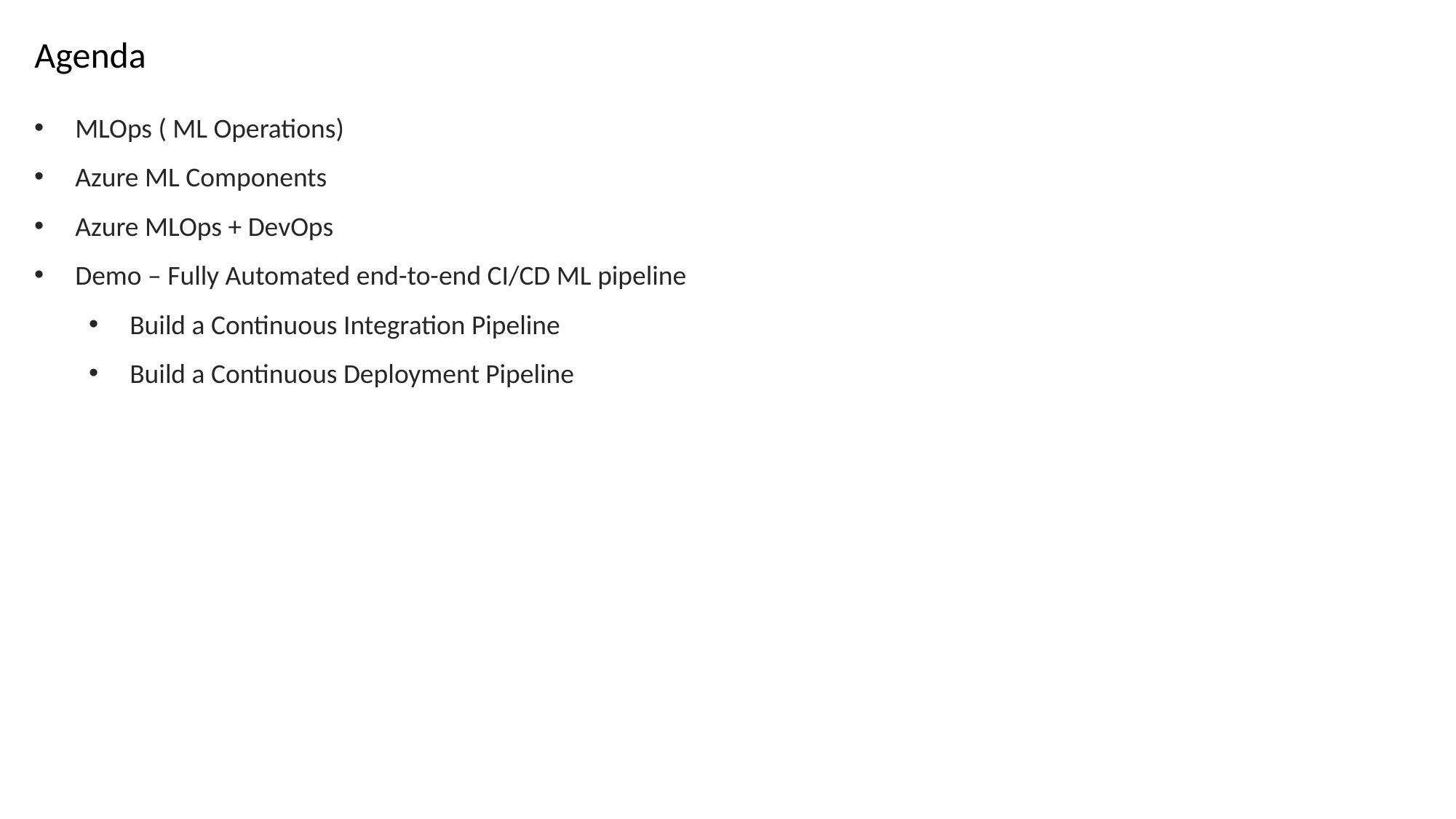

Agenda
MLOps ( ML Operations)
Azure ML Components
Azure MLOps + DevOps
Demo – Fully Automated end-to-end CI/CD ML pipeline
Build a Continuous Integration Pipeline
Build a Continuous Deployment Pipeline